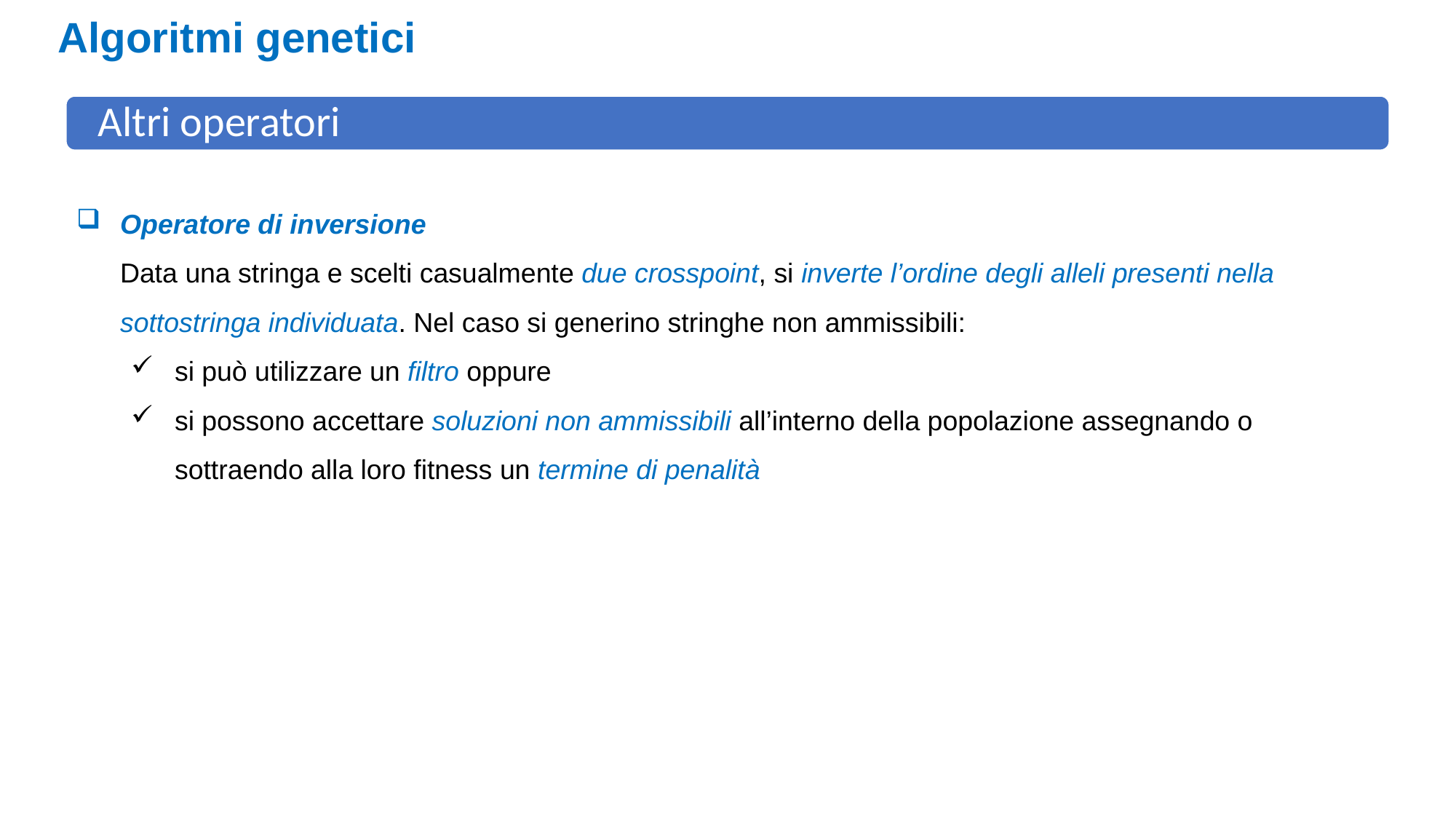

Algoritmi genetici

Altri operatori
Operatore di inversione
	Data una stringa e scelti casualmente due crosspoint, si inverte l’ordine degli alleli presenti nella sottostringa individuata. Nel caso si generino stringhe non ammissibili:
si può utilizzare un filtro oppure
si possono accettare soluzioni non ammissibili all’interno della popolazione assegnando o sottraendo alla loro fitness un termine di penalità